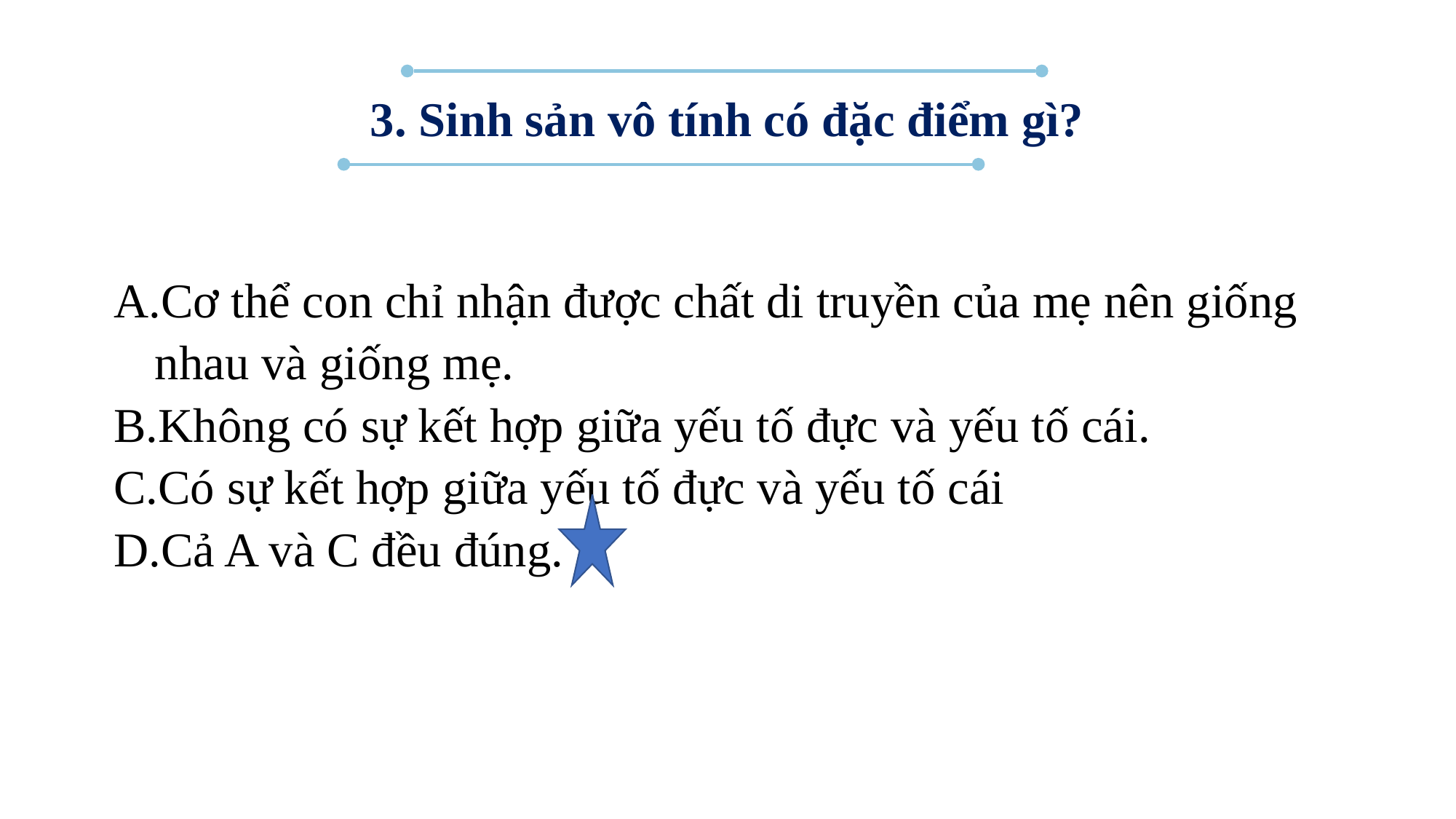

3. Sinh sản vô tính có đặc điểm gì?

Cơ thể con chỉ nhận được chất di truyền của mẹ nên giống nhau và giống mẹ.
Không có sự kết hợp giữa yếu tố đực và yếu tố cái.
Có sự kết hợp giữa yếu tố đực và yếu tố cái
Cả A và C đều đúng.